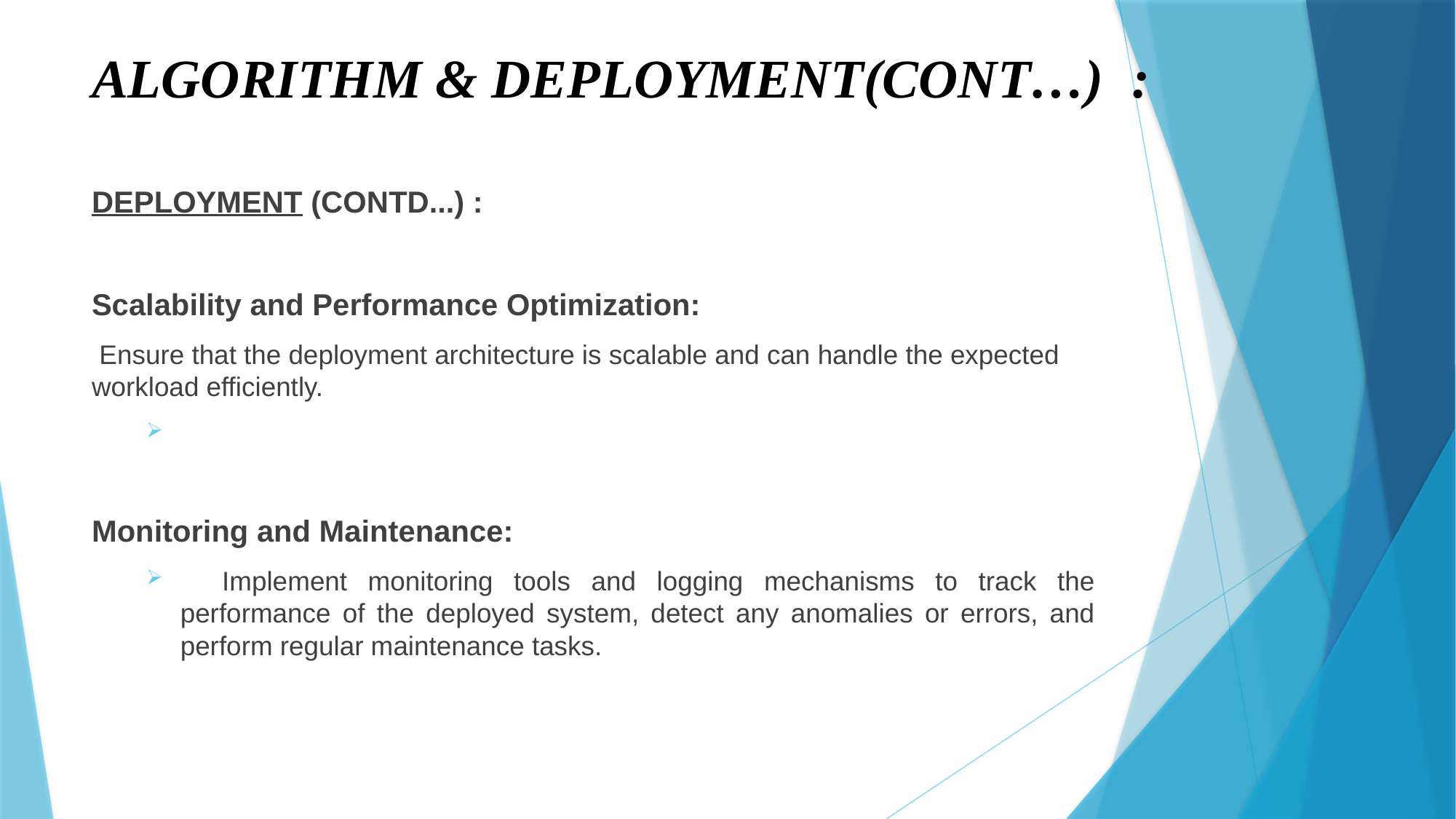

# ALGORITHM & DEPLOYMENT(CONT…)  :
DEPLOYMENT (CONTD...) :

Scalability and Performance Optimization:
 Ensure that the deployment architecture is scalable and can handle the expected workload efficiently.

Monitoring and Maintenance:
  Implement monitoring tools and logging mechanisms to track the performance of the deployed system, detect any anomalies or errors, and perform regular maintenance tasks.